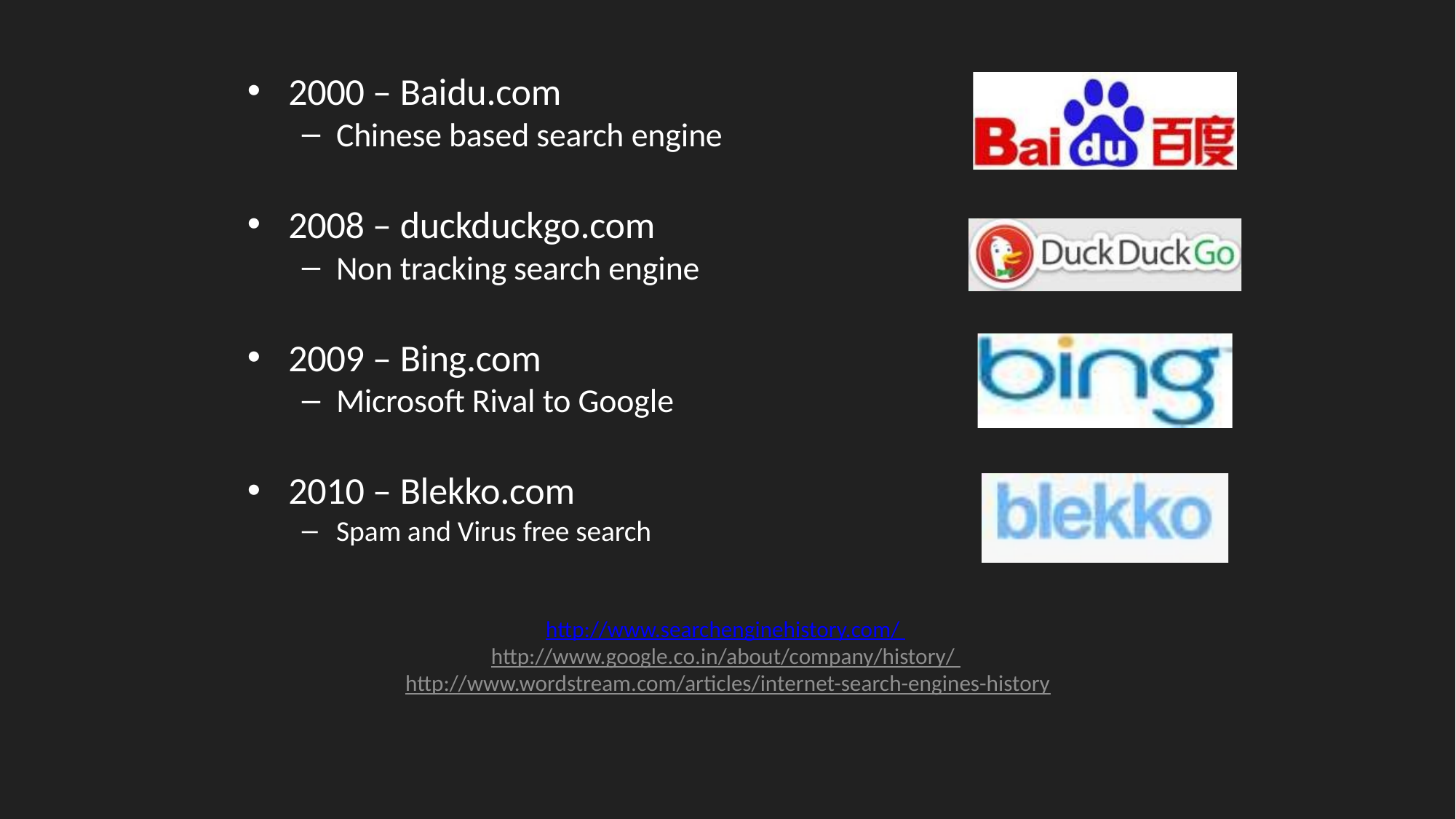

2000 – Baidu.com
Chinese based search engine

2008 – duckduckgo.com
Non tracking search engine

2009 – Bing.com
Microsoft Rival to Google

2010 – Blekko.com
Spam and Virus free search

http://www.searchenginehistory.com/  http://www.google.co.in/about/company/history/  http://www.wordstream.com/articles/internet-search-engines-history